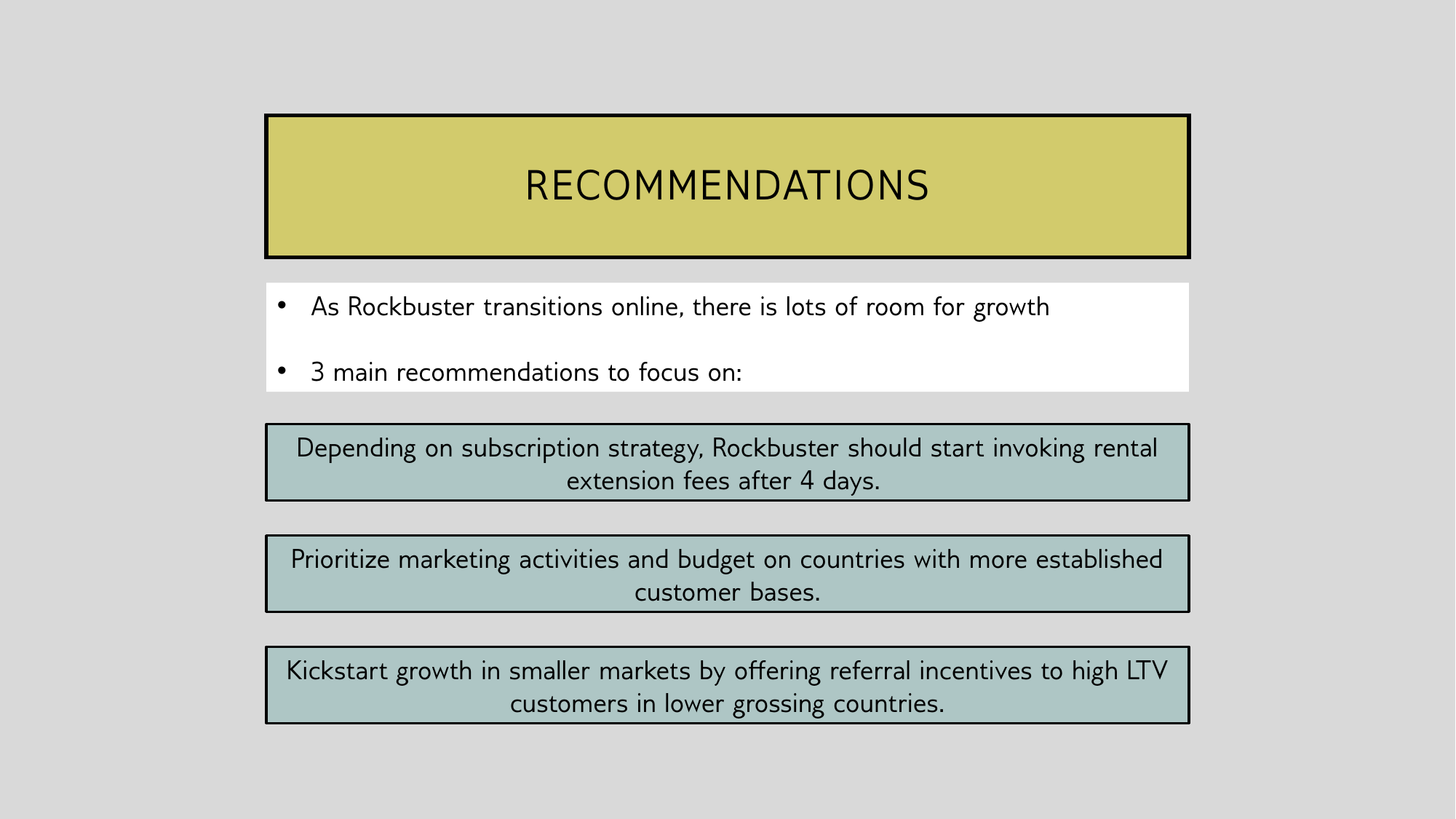

# Recommendations
As Rockbuster transitions online, there is lots of room for growth

3 main recommendations to focus on:
Depending on subscription strategy, Rockbuster should start invoking rental extension fees after 4 days.
Prioritize marketing activities and budget on countries with more established customer bases.
Kickstart growth in smaller markets by offering referral incentives to high LTV customers in lower grossing countries.